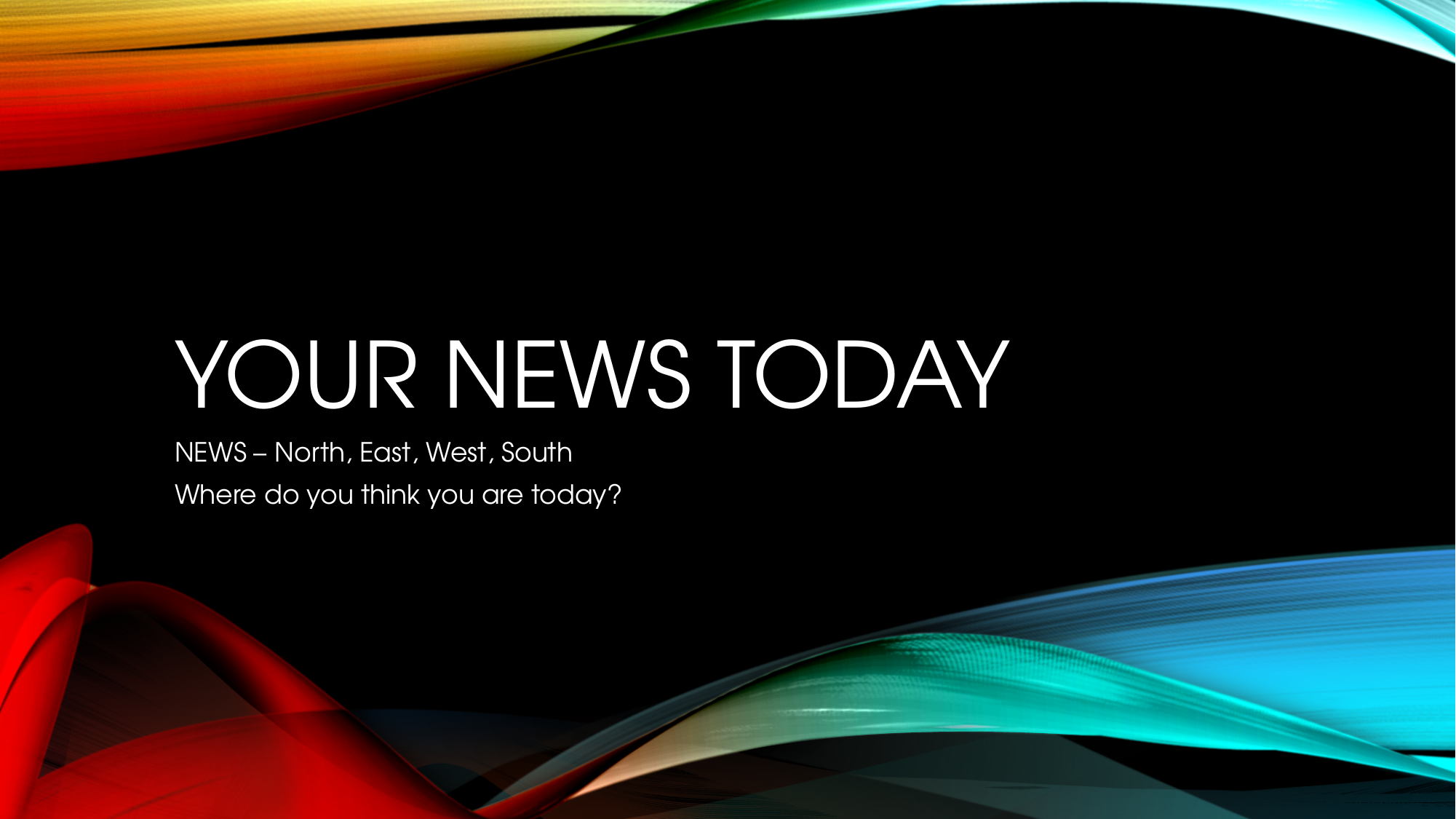

# Your News Today
NEWS – North, East, West, South
Where do you think you are today?